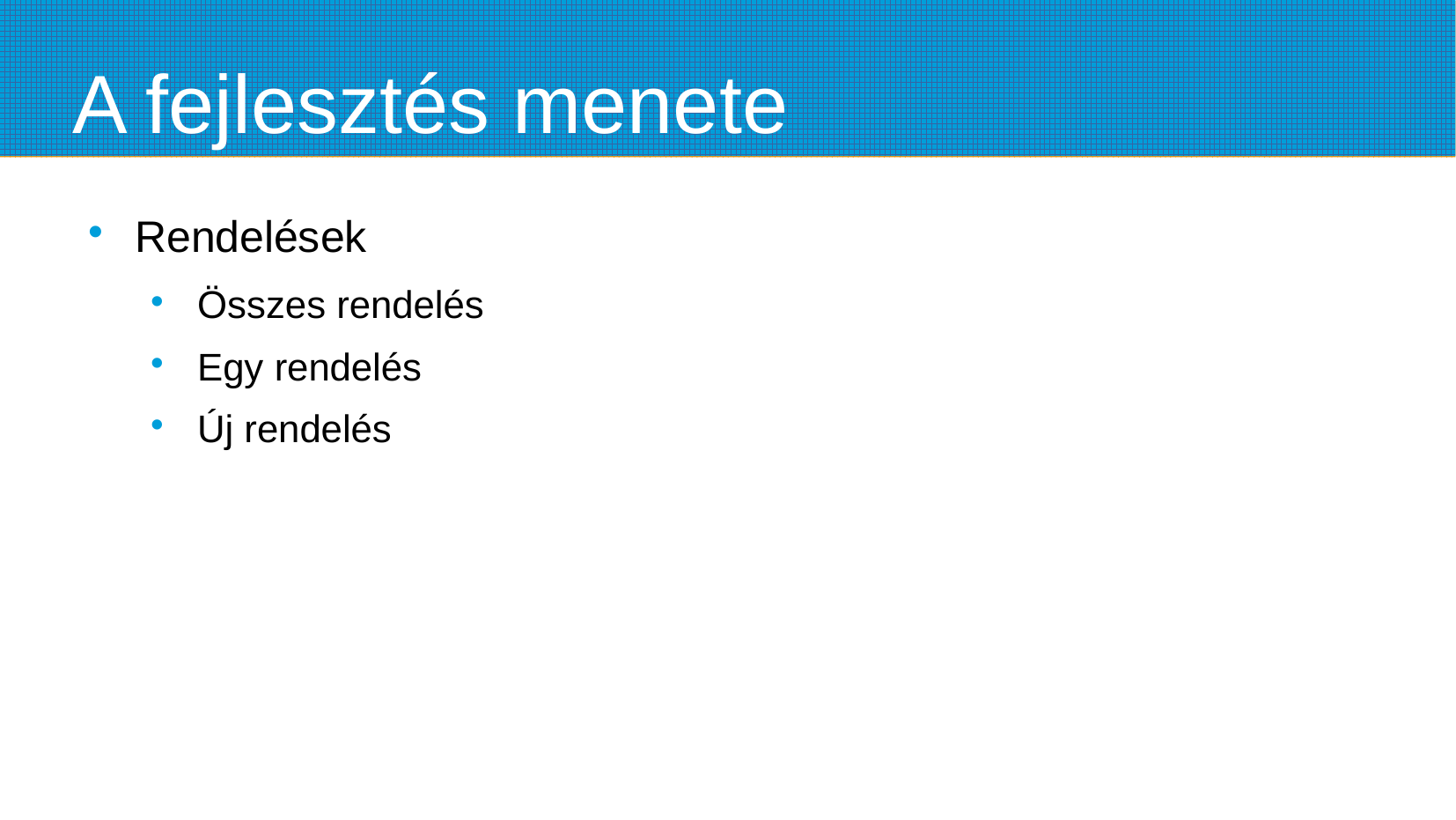

# A fejlesztés menete
Rendelések
Összes rendelés
Egy rendelés
Új rendelés